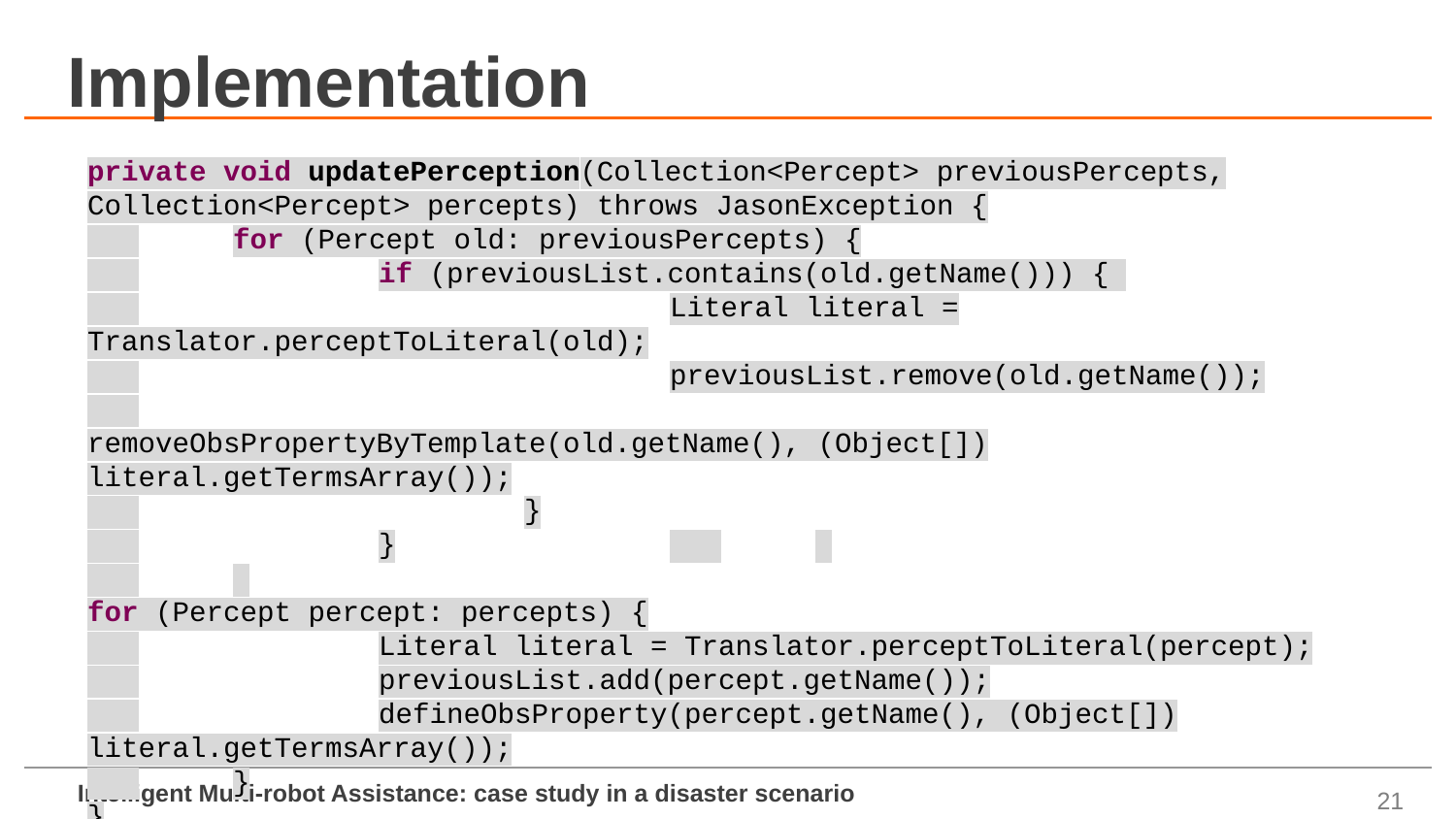

# Implementation
private void updatePerception(Collection<Percept> previousPercepts, Collection<Percept> percepts) throws JasonException {
   	for (Percept old: previousPercepts) {
   		if (previousList.contains(old.getName())) {
   				Literal literal = Translator.perceptToLiteral(old);
   				previousList.remove(old.getName());
   				removeObsPropertyByTemplate(old.getName(), (Object[]) literal.getTermsArray());
   			}
   		}

for (Percept percept: percepts) {
   		Literal literal = Translator.perceptToLiteral(percept);
   		previousList.add(percept.getName());
   		defineObsProperty(percept.getName(), (Object[]) literal.getTermsArray());
   	}
}

21